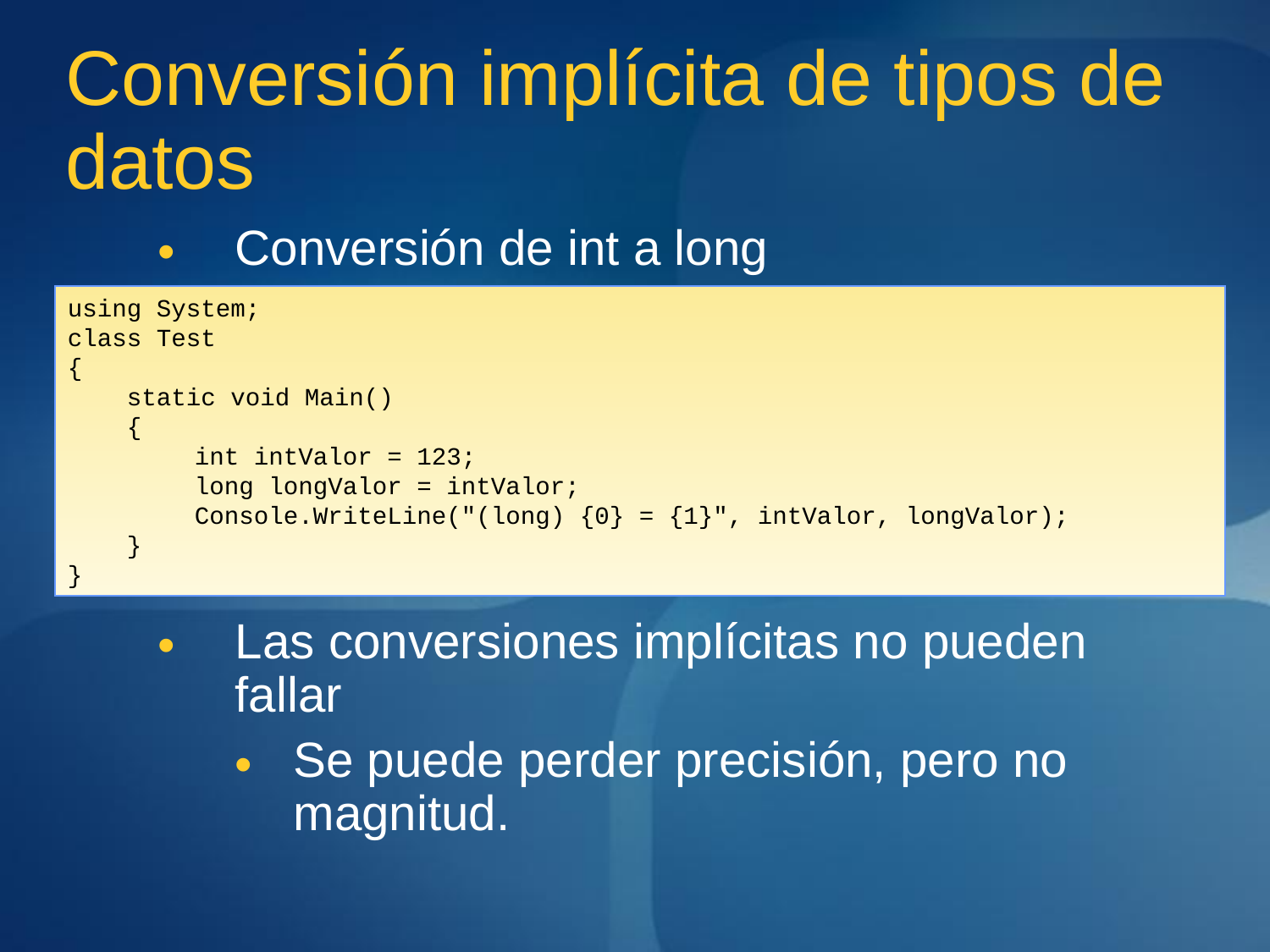

# Conversión implícita de tipos de datos
Conversión de int a long

Las conversiones implícitas no pueden fallar
Se puede perder precisión, pero no magnitud.
using System;
class Test
{
    static void Main()
    {
	int intValor = 123;
	long longValor = intValor;
	Console.WriteLine("(long) {0} = {1}", intValor, longValor);
    }
}